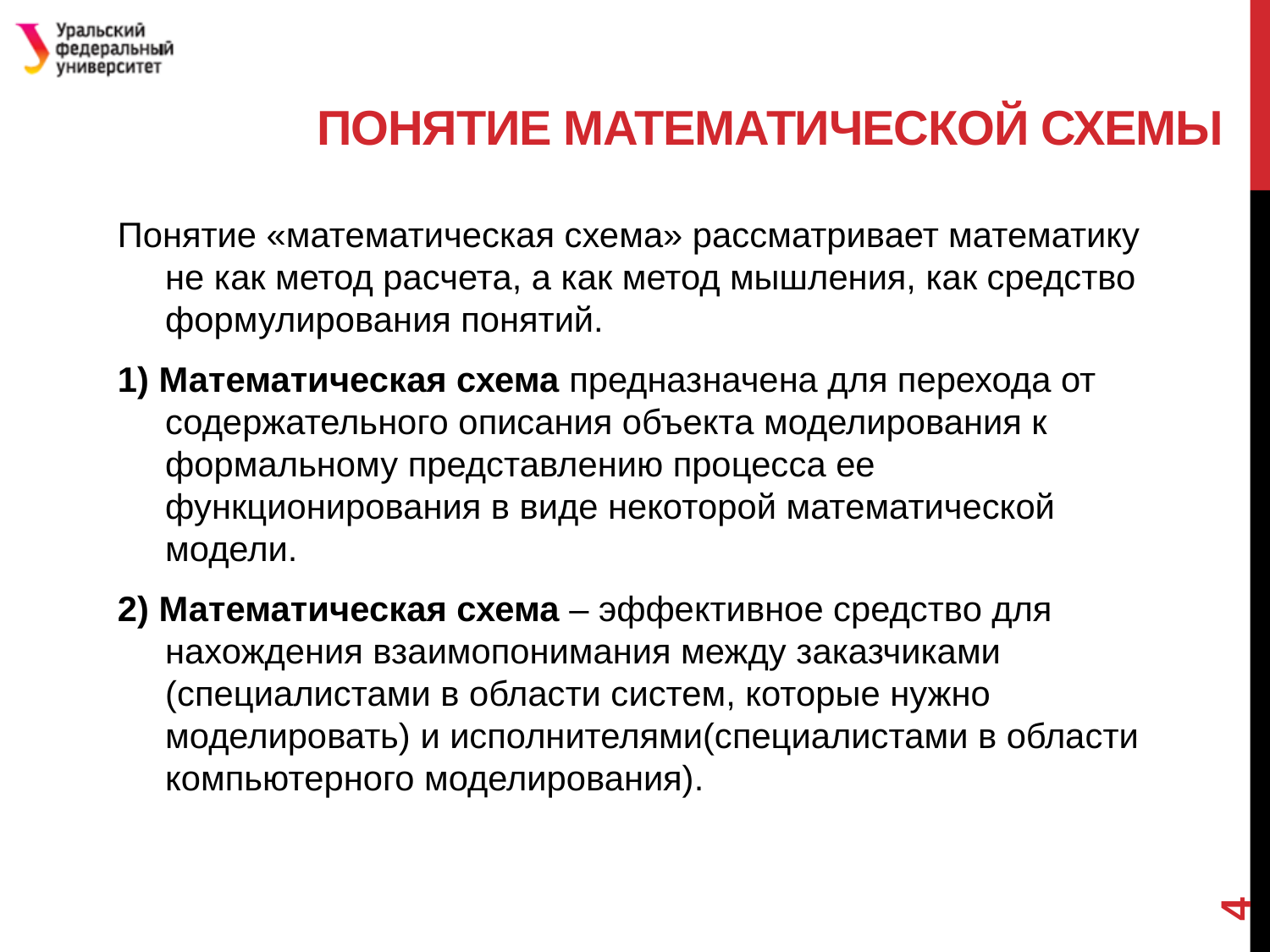

# Понятие математической схемы
Понятие «математическая схема» рассматривает математику не как метод расчета, а как метод мышления, как средство формулирования понятий.
1) Математическая схема предназначена для перехода от содержательного описания объекта моделирования к формальному представлению процесса ее функционирования в виде некоторой математической модели.
2) Математическая схема – эффективное средство для нахождения взаимопонимания между заказчиками (специалистами в области систем, которые нужно моделировать) и исполнителями(специалистами в области компьютерного моделирования).
4